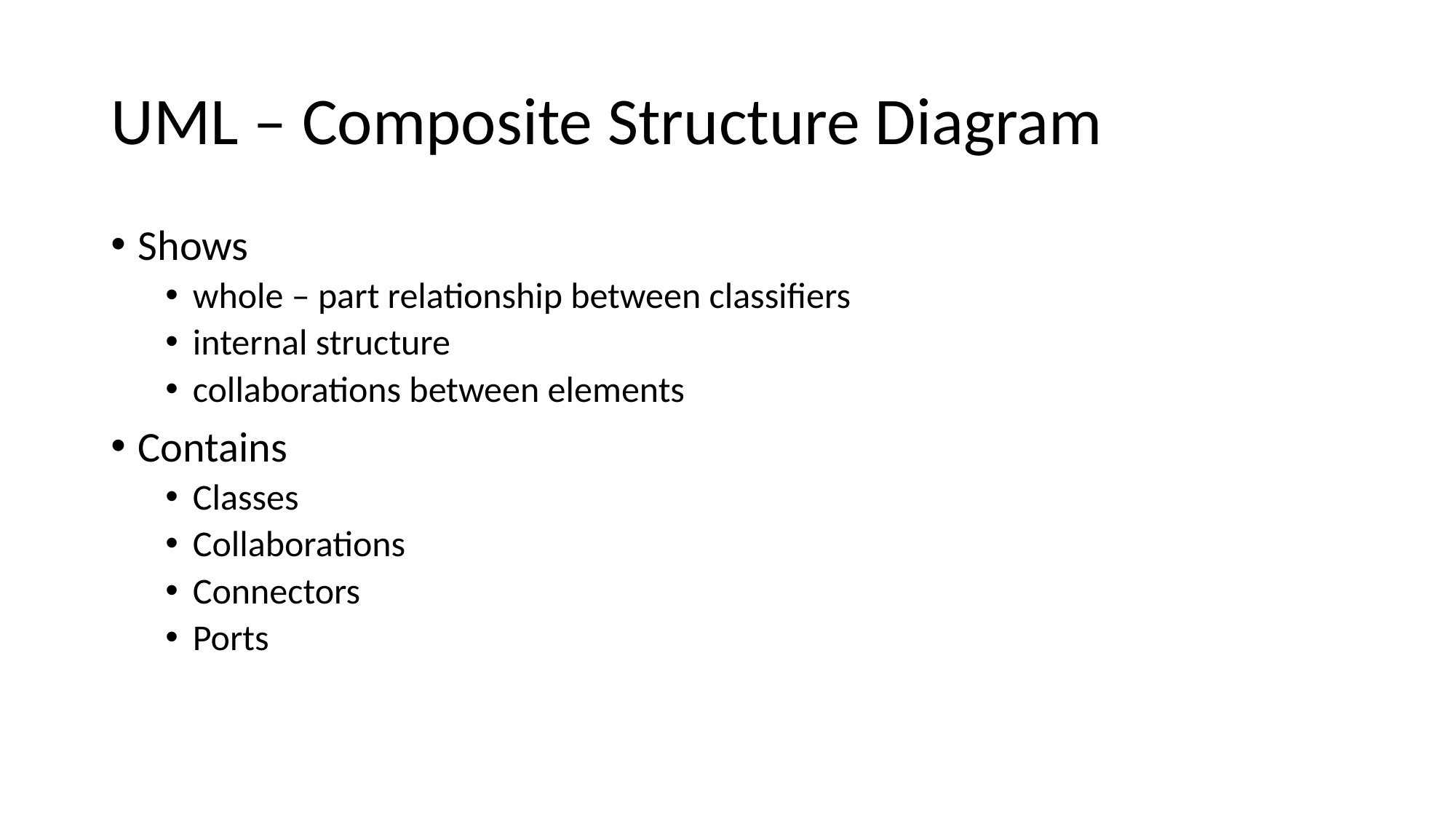

# UML – Composite Structure Diagram
Shows
whole – part relationship between classifiers
internal structure
collaborations between elements
Contains
Classes
Collaborations
Connectors
Ports